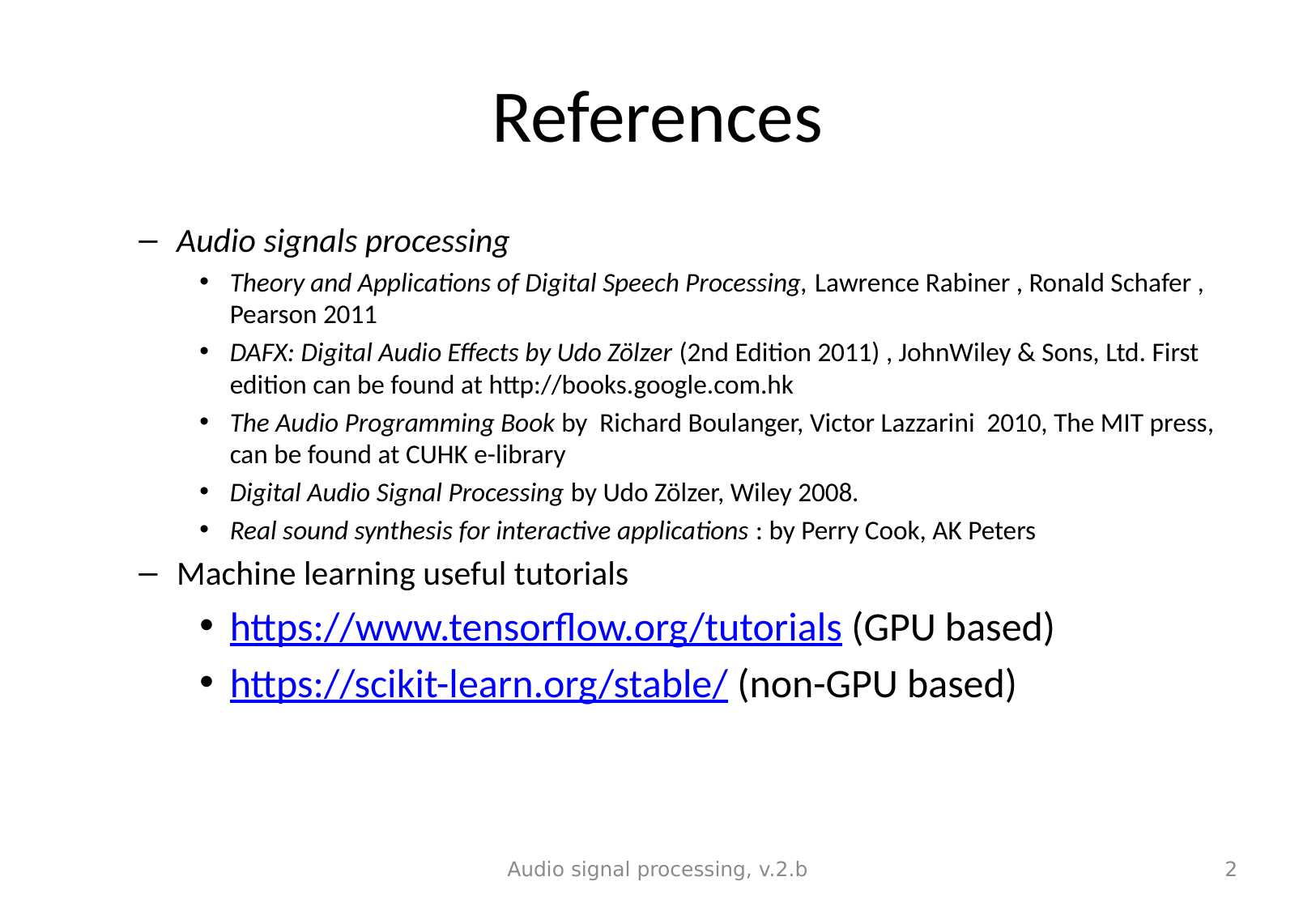

# References
Audio signals processing
Theory and Applications of Digital Speech Processing, Lawrence Rabiner , Ronald Schafer , Pearson 2011
DAFX: Digital Audio Effects by Udo Zölzer (2nd Edition 2011) , JohnWiley & Sons, Ltd. First edition can be found at http://books.google.com.hk
The Audio Programming Book by  Richard Boulanger, Victor Lazzarini  2010, The MIT press, can be found at CUHK e-library
Digital Audio Signal Processing by Udo Zölzer, Wiley 2008.
Real sound synthesis for interactive applications : by Perry Cook, AK Peters
Machine learning useful tutorials
https://www.tensorflow.org/tutorials (GPU based)
https://scikit-learn.org/stable/ (non-GPU based)
Audio signal processing, v.2.b
2